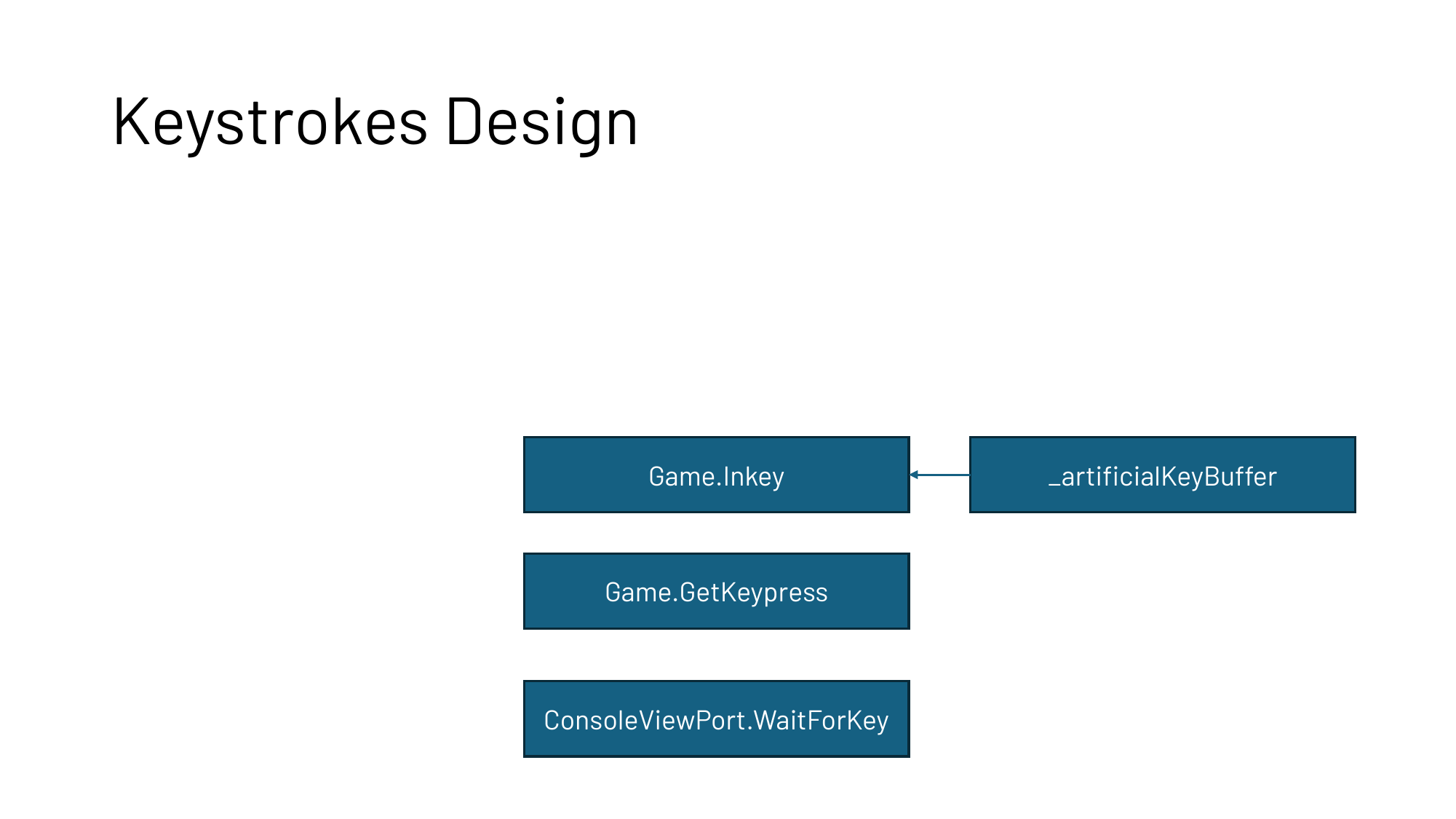

# Keystrokes Design
Game.Inkey
_artificialKeyBuffer
Game.GetKeypress
ConsoleViewPort.WaitForKey